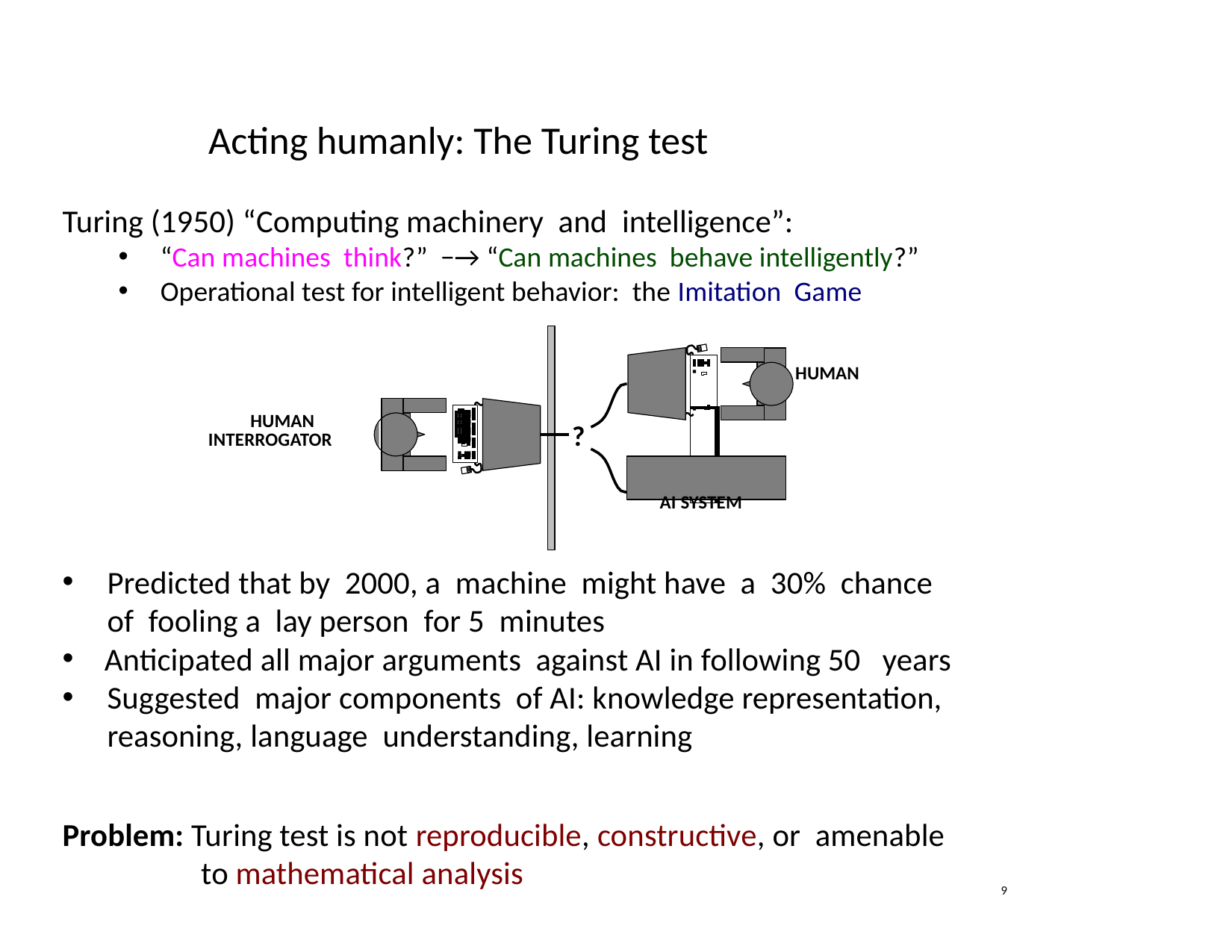

Acting humanly: The Turing test
Turing (1950) “Computing machinery  and  intelligence”:
“Can machines  think?”  −→ “Can machines  behave intelligently?”
Operational test for intelligent behavior:  the Imitation  Game

|  |
| --- |
|  |
|  |

HUMAN

HUMAN  INTERROGATOR

?

AI SYSTEM

Predicted that by  2000, a  machine  might have  a  30%  chance of  fooling a  lay person  for 5  minutes
Anticipated all major arguments  against AI in following 50   years
Suggested  major components  of AI: knowledge representation, reasoning, language  understanding, learning

Problem: Turing test is not reproducible, constructive, or  amenable  to mathematical analysis
9